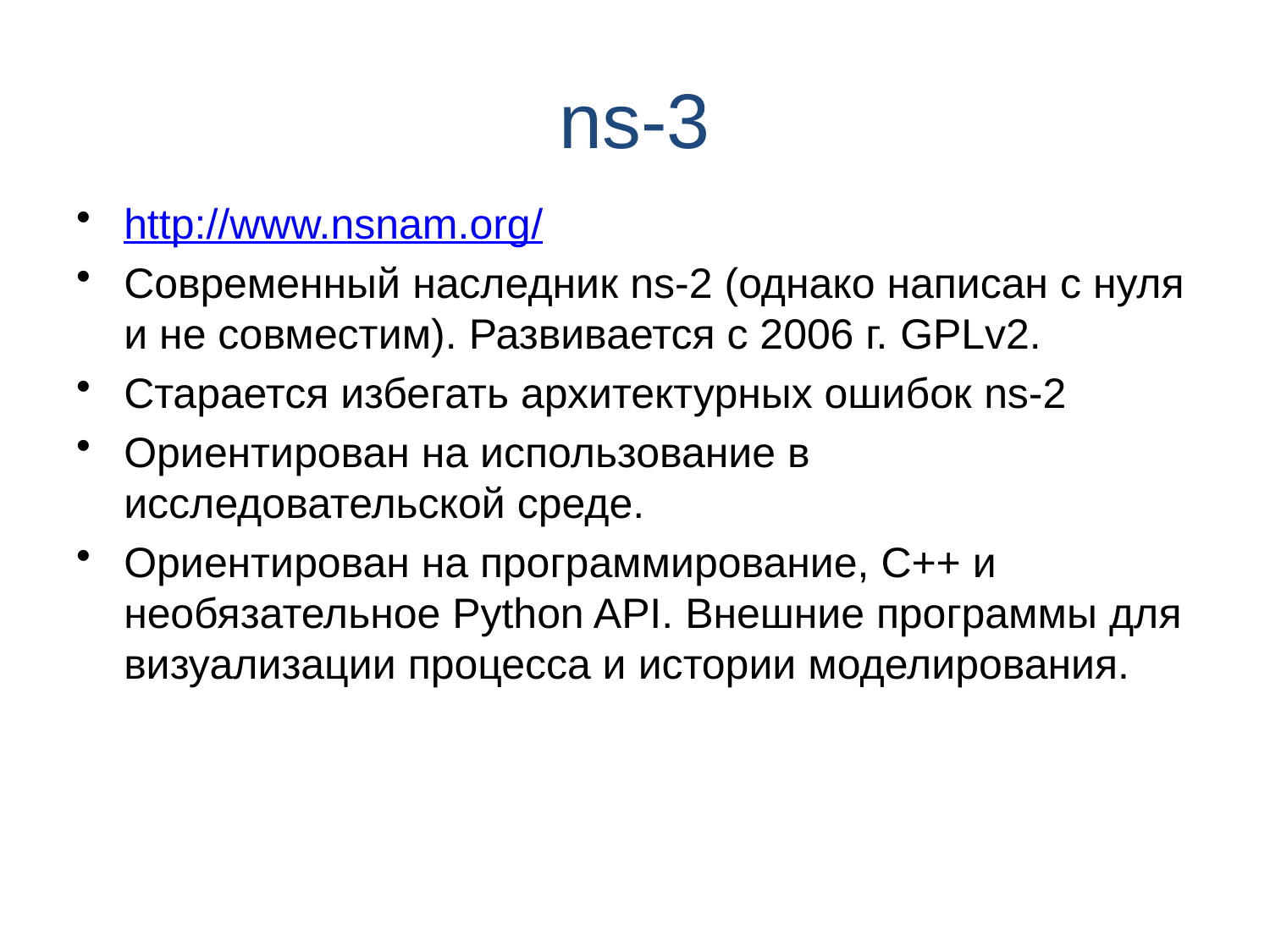

# ns-3
http://www.nsnam.org/
Современный наследник ns-2 (однако написан с нуля и не совместим). Развивается с 2006 г. GPLv2.
Старается избегать архитектурных ошибок ns-2
Ориентирован на использование в исследовательской среде.
Ориентирован на программирование, С++ и необязательное Python API. Внешние программы для визуализации процесса и истории моделирования.